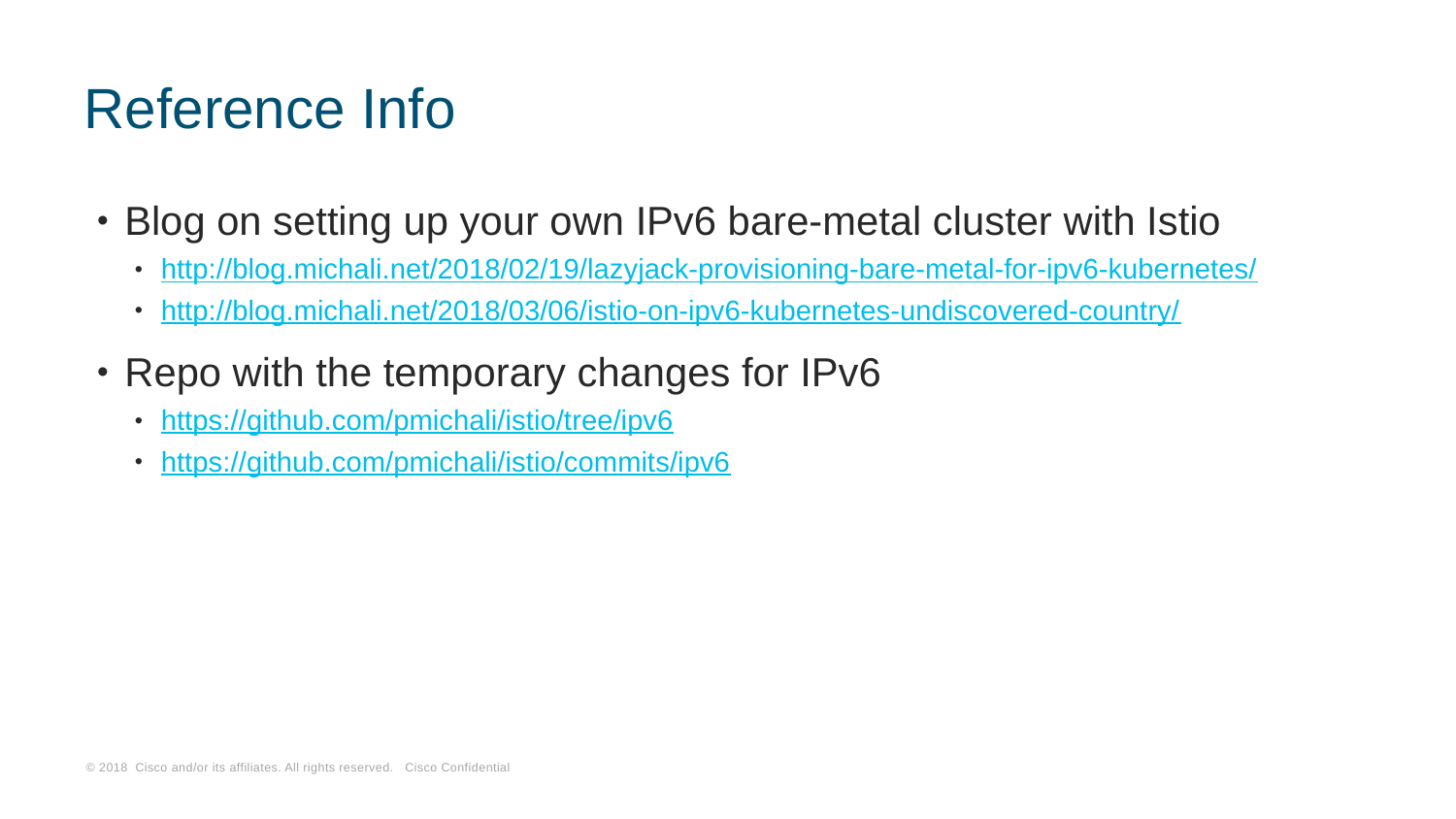

# Reference Info
Blog on setting up your own IPv6 bare-metal cluster with Istio
http://blog.michali.net/2018/02/19/lazyjack-provisioning-bare-metal-for-ipv6-kubernetes/
http://blog.michali.net/2018/03/06/istio-on-ipv6-kubernetes-undiscovered-country/
Repo with the temporary changes for IPv6
https://github.com/pmichali/istio/tree/ipv6
https://github.com/pmichali/istio/commits/ipv6